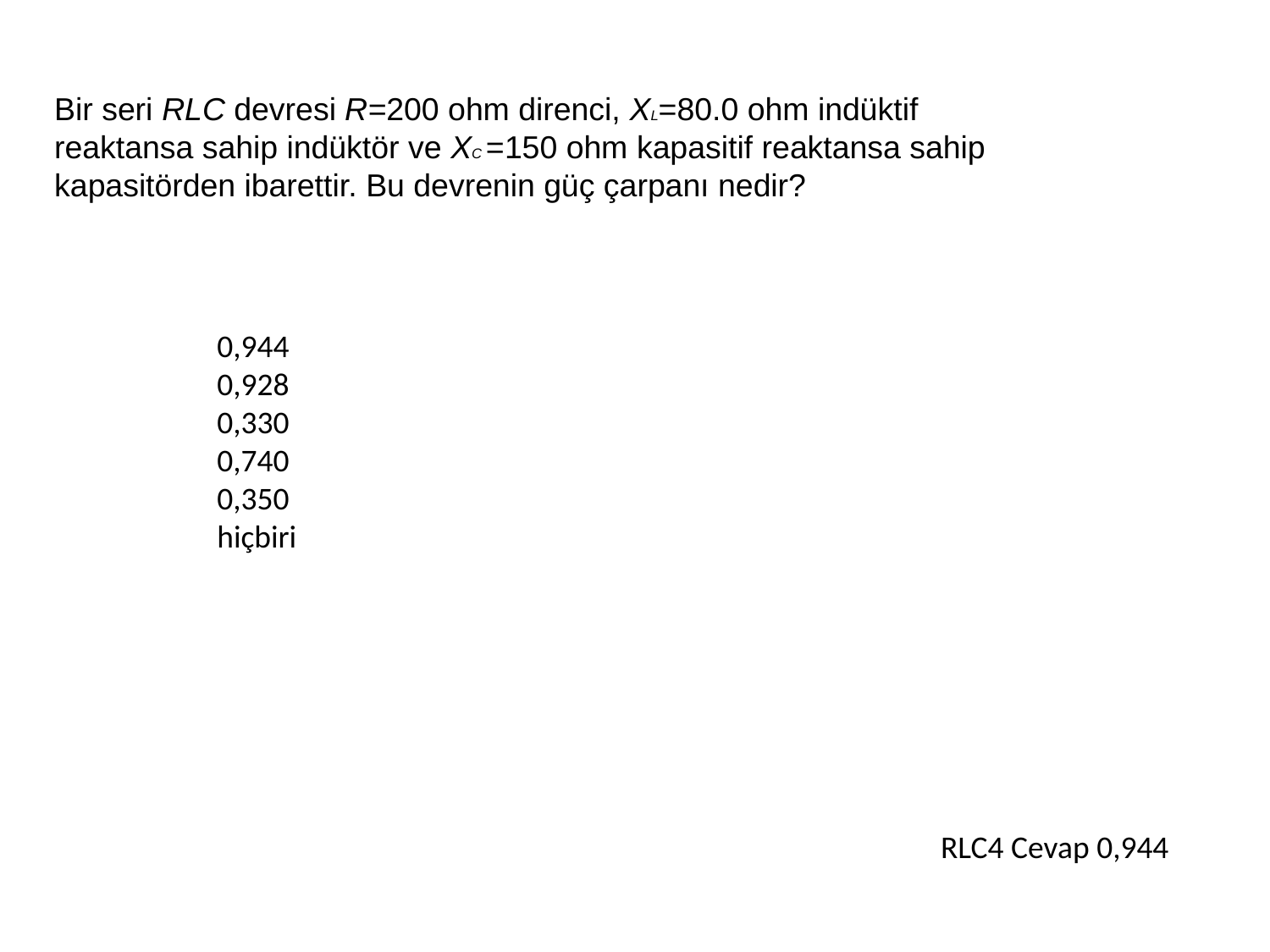

Bir seri RLC devresi R=200 ohm direnci, XL=80.0 ohm indüktif reaktansa sahip indüktör ve XC =150 ohm kapasitif reaktansa sahip kapasitörden ibarettir. Bu devrenin güç çarpanı nedir?
0,944
0,928
0,330
0,740
0,350
hiçbiri
RLC4 Cevap 0,944